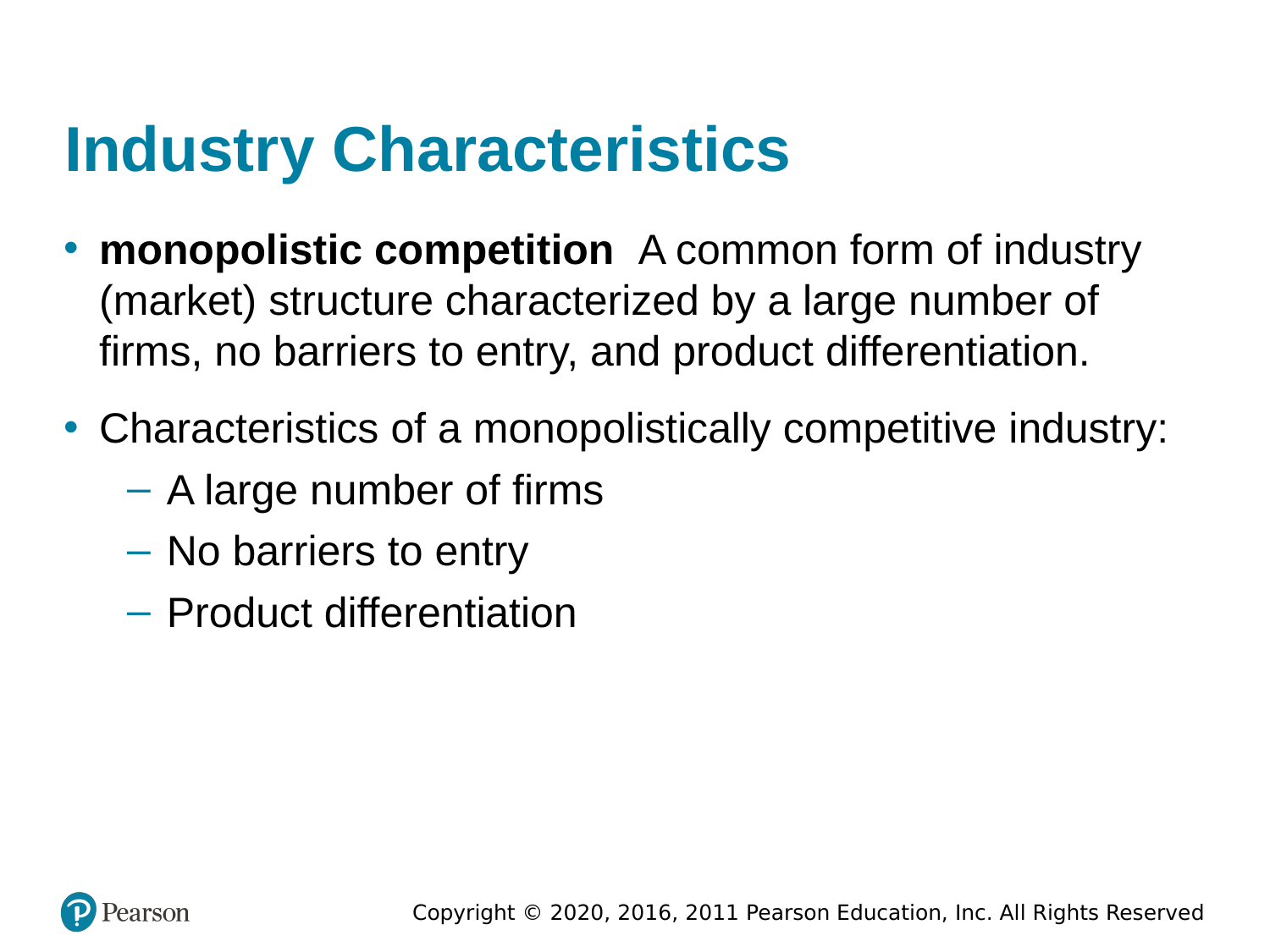

# Industry Characteristics
monopolistic competition  A common form of industry (market) structure characterized by a large number of firms, no barriers to entry, and product differentiation.
Characteristics of a monopolistically competitive industry:
A large number of firms
No barriers to entry
Product differentiation